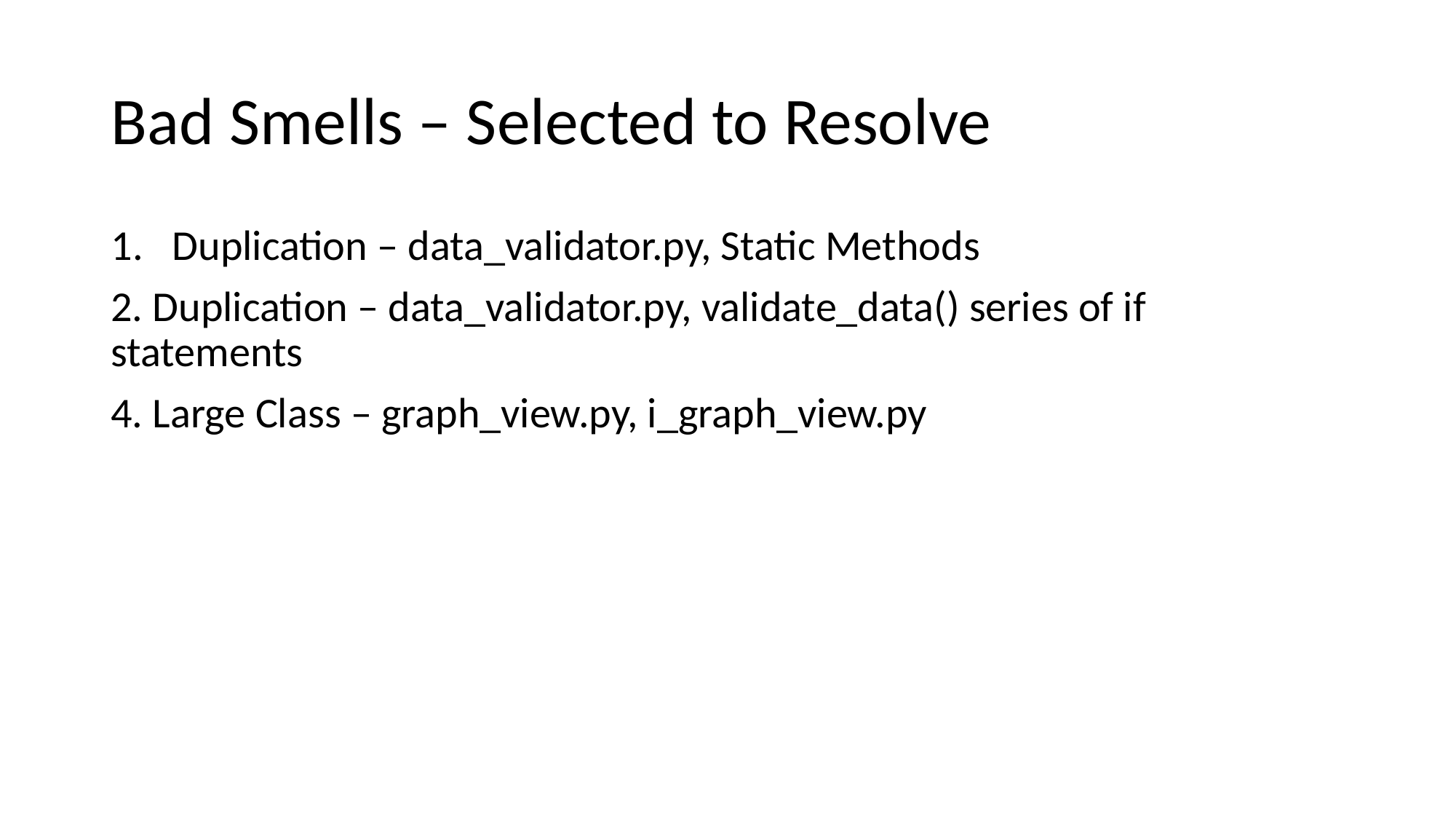

# Bad Smells – Selected to Resolve
Duplication – data_validator.py, Static Methods
2. Duplication – data_validator.py, validate_data() series of if statements
4. Large Class – graph_view.py, i_graph_view.py